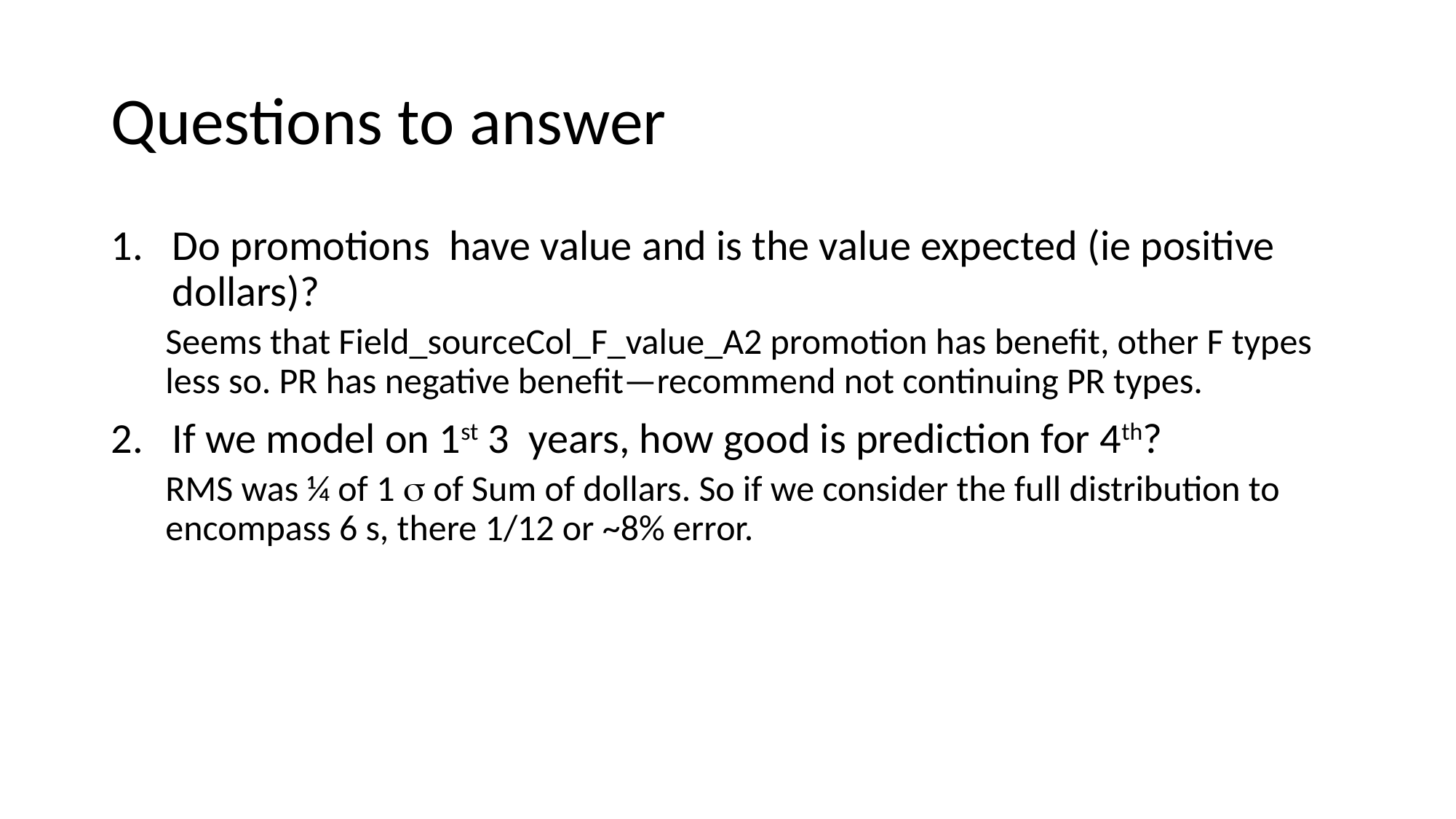

# Questions to answer
Do promotions  have value and is the value expected (ie positive dollars)?
Seems that Field_sourceCol_F_value_A2 promotion has benefit, other F types less so. PR has negative benefit—recommend not continuing PR types.
If we model on 1st 3  years, how good is prediction for 4th?
RMS was ¼ of 1 σ of Sum of dollars. So if we consider the full distribution to encompass 6 s, there 1/12 or ~8% error.